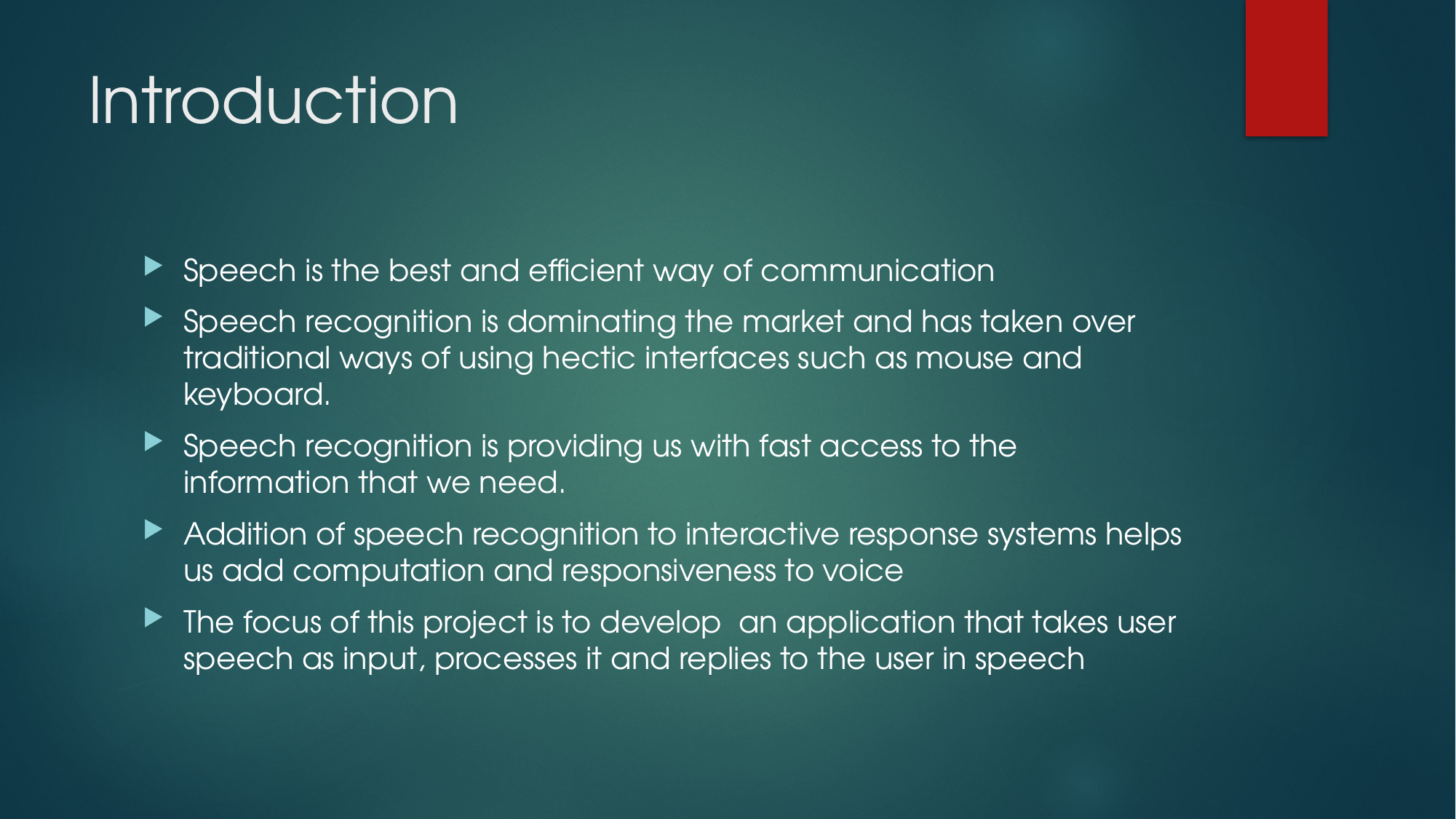

# Introduction
Speech is the best and efficient way of communication
Speech recognition is dominating the market and has taken over traditional ways of using hectic interfaces such as mouse and keyboard.
Speech recognition is providing us with fast access to the information that we need.
Addition of speech recognition to interactive response systems helps us add computation and responsiveness to voice
The focus of this project is to develop  an application that takes user speech as input, processes it and replies to the user in speech